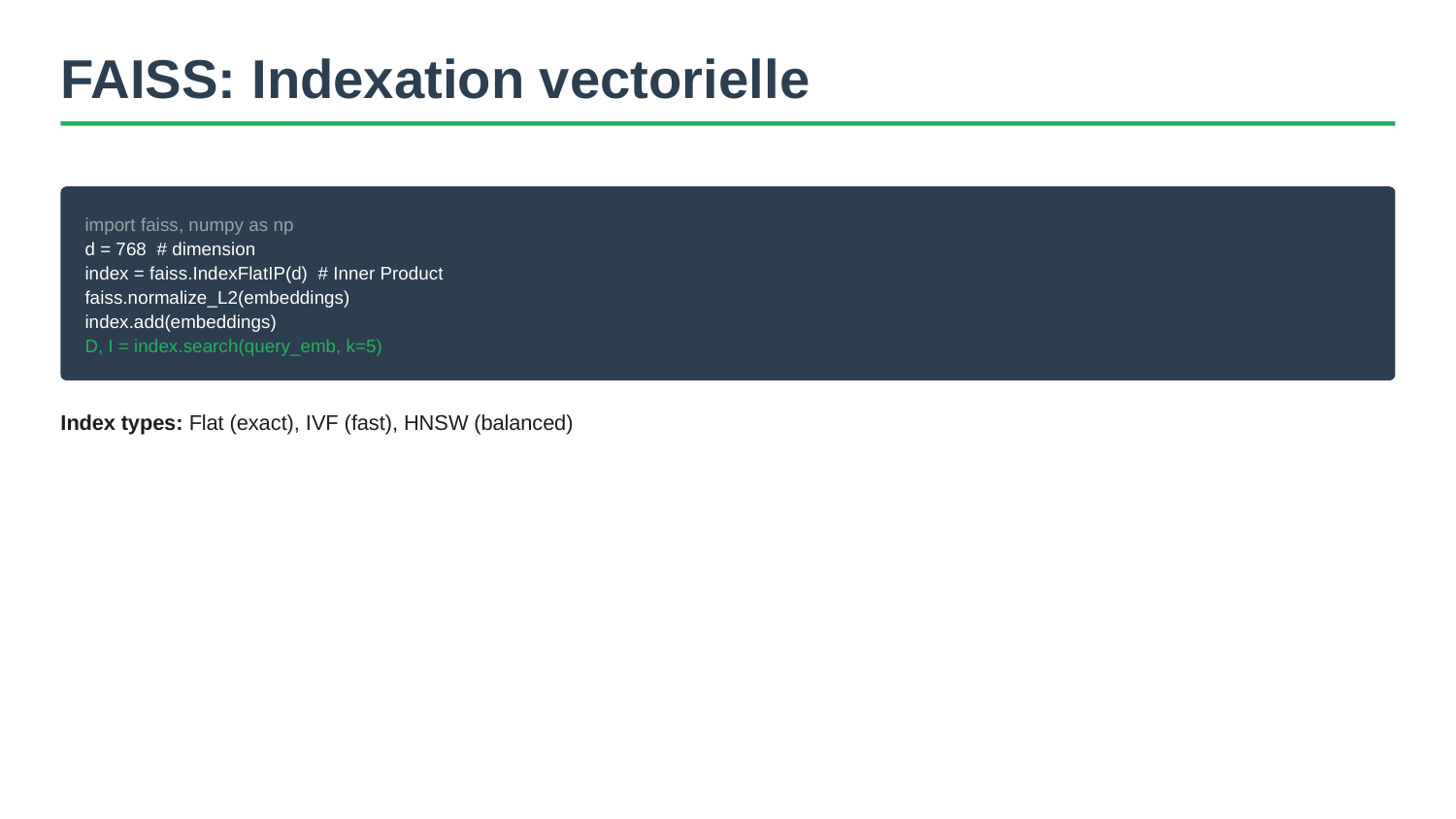

FAISS: Indexation vectorielle

import faiss, numpy as np
d = 768  # dimension
index = faiss.IndexFlatIP(d)  # Inner Product
faiss.normalize_L2(embeddings)
index.add(embeddings)
D, I = index.search(query_emb, k=5)
Index types: Flat (exact), IVF (fast), HNSW (balanced)